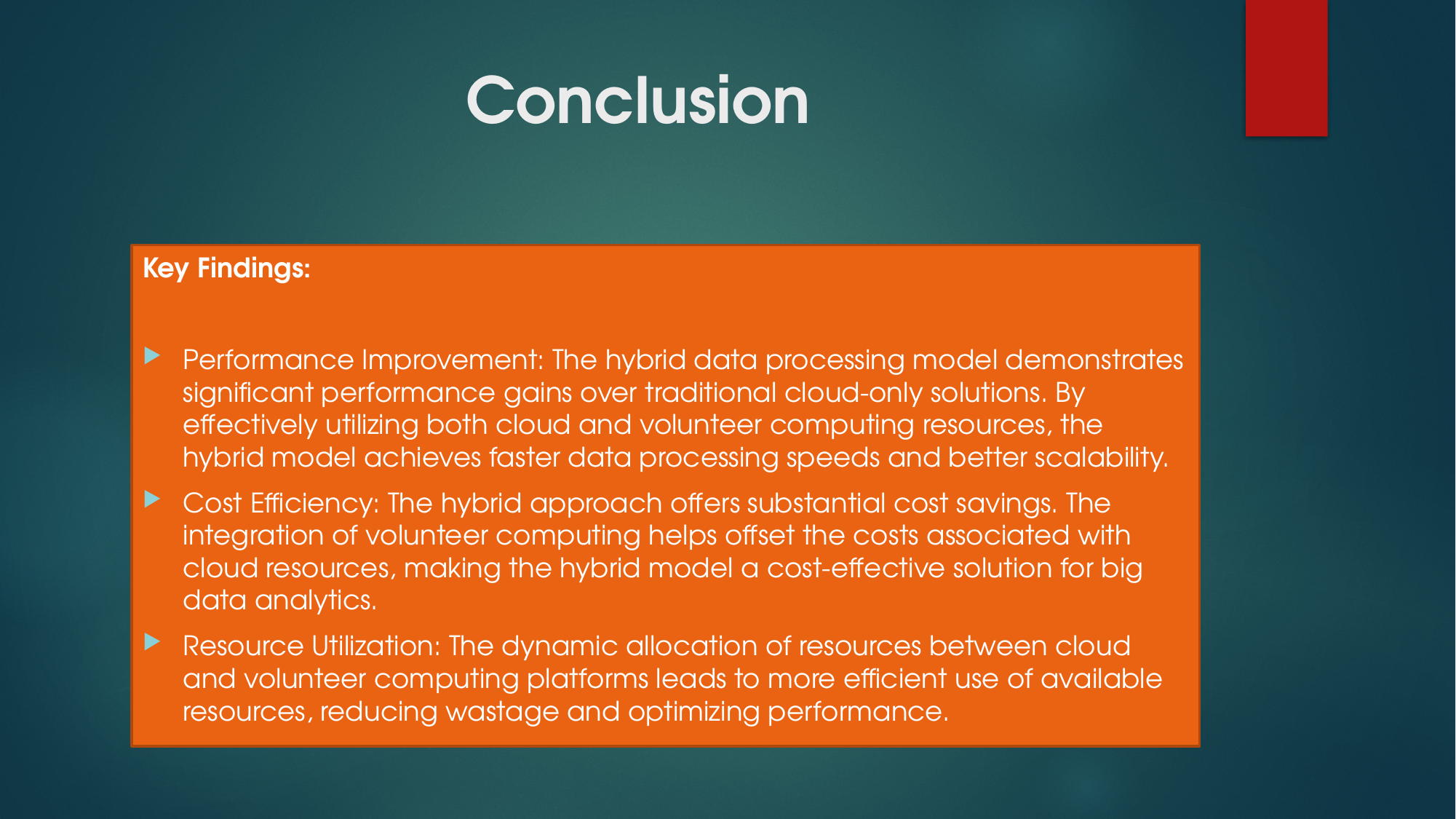

# Conclusion
Key Findings:

Performance Improvement: The hybrid data processing model demonstrates significant performance gains over traditional cloud-only solutions. By effectively utilizing both cloud and volunteer computing resources, the hybrid model achieves faster data processing speeds and better scalability.
Cost Efficiency: The hybrid approach offers substantial cost savings. The integration of volunteer computing helps offset the costs associated with cloud resources, making the hybrid model a cost-effective solution for big data analytics.
Resource Utilization: The dynamic allocation of resources between cloud and volunteer computing platforms leads to more efficient use of available resources, reducing wastage and optimizing performance.